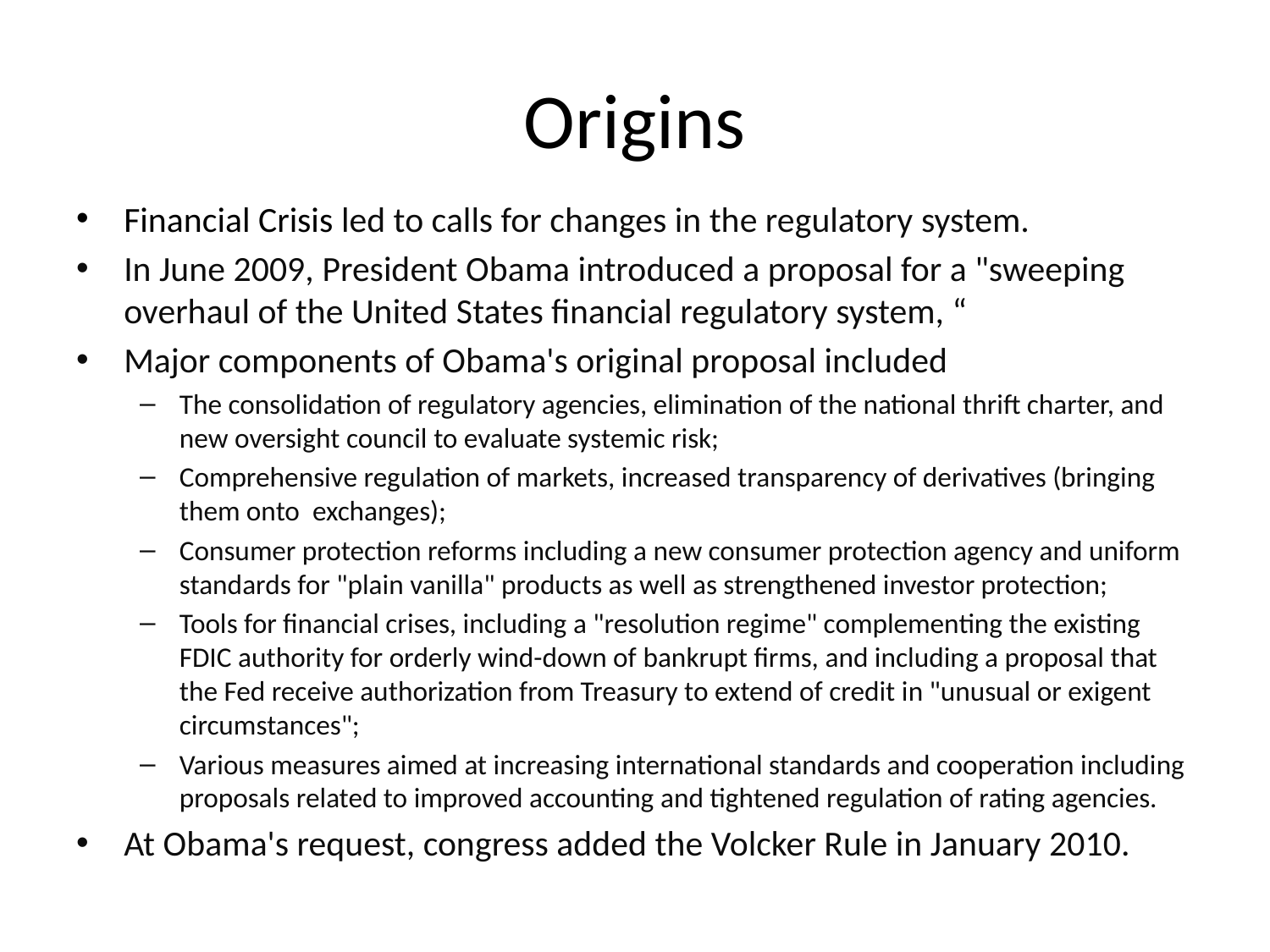

# Origins
Financial Crisis led to calls for changes in the regulatory system.
In June 2009, President Obama introduced a proposal for a "sweeping overhaul of the United States financial regulatory system, “
Major components of Obama's original proposal included
The consolidation of regulatory agencies, elimination of the national thrift charter, and new oversight council to evaluate systemic risk;
Comprehensive regulation of markets, increased transparency of derivatives (bringing them onto  exchanges);
Consumer protection reforms including a new consumer protection agency and uniform standards for "plain vanilla" products as well as strengthened investor protection;
Tools for financial crises, including a "resolution regime" complementing the existing FDIC authority for orderly wind-down of bankrupt firms, and including a proposal that the Fed receive authorization from Treasury to extend of credit in "unusual or exigent circumstances";
Various measures aimed at increasing international standards and cooperation including proposals related to improved accounting and tightened regulation of rating agencies.
At Obama's request, congress added the Volcker Rule in January 2010.